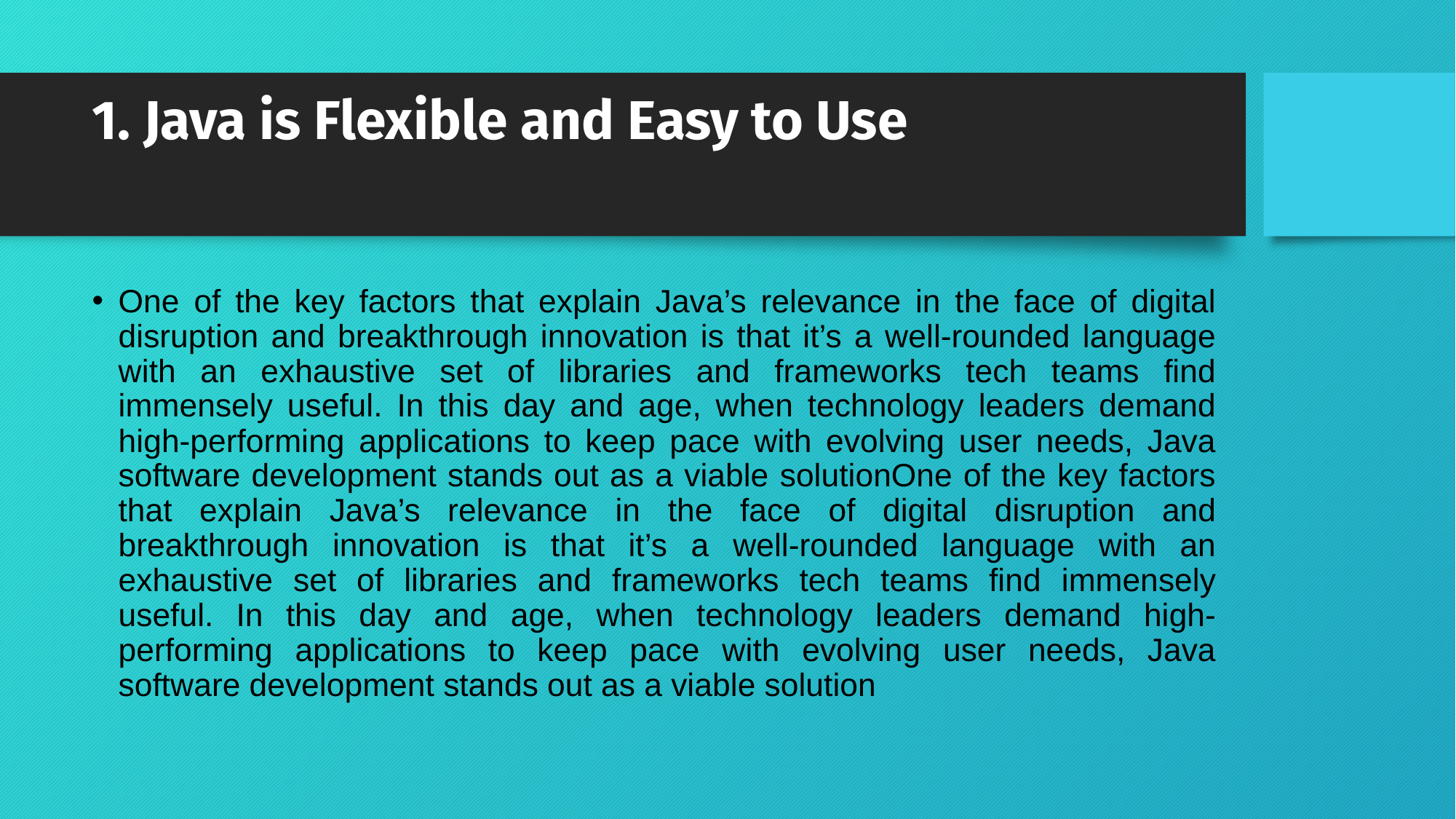

# 1. Java is Flexible and Easy to Use
One of the key factors that explain Java’s relevance in the face of digital disruption and breakthrough innovation is that it’s a well-rounded language with an exhaustive set of libraries and frameworks tech teams find immensely useful. In this day and age, when technology leaders demand high-performing applications to keep pace with evolving user needs, Java software development stands out as a viable solutionOne of the key factors that explain Java’s relevance in the face of digital disruption and breakthrough innovation is that it’s a well-rounded language with an exhaustive set of libraries and frameworks tech teams find immensely useful. In this day and age, when technology leaders demand high-performing applications to keep pace with evolving user needs, Java software development stands out as a viable solution